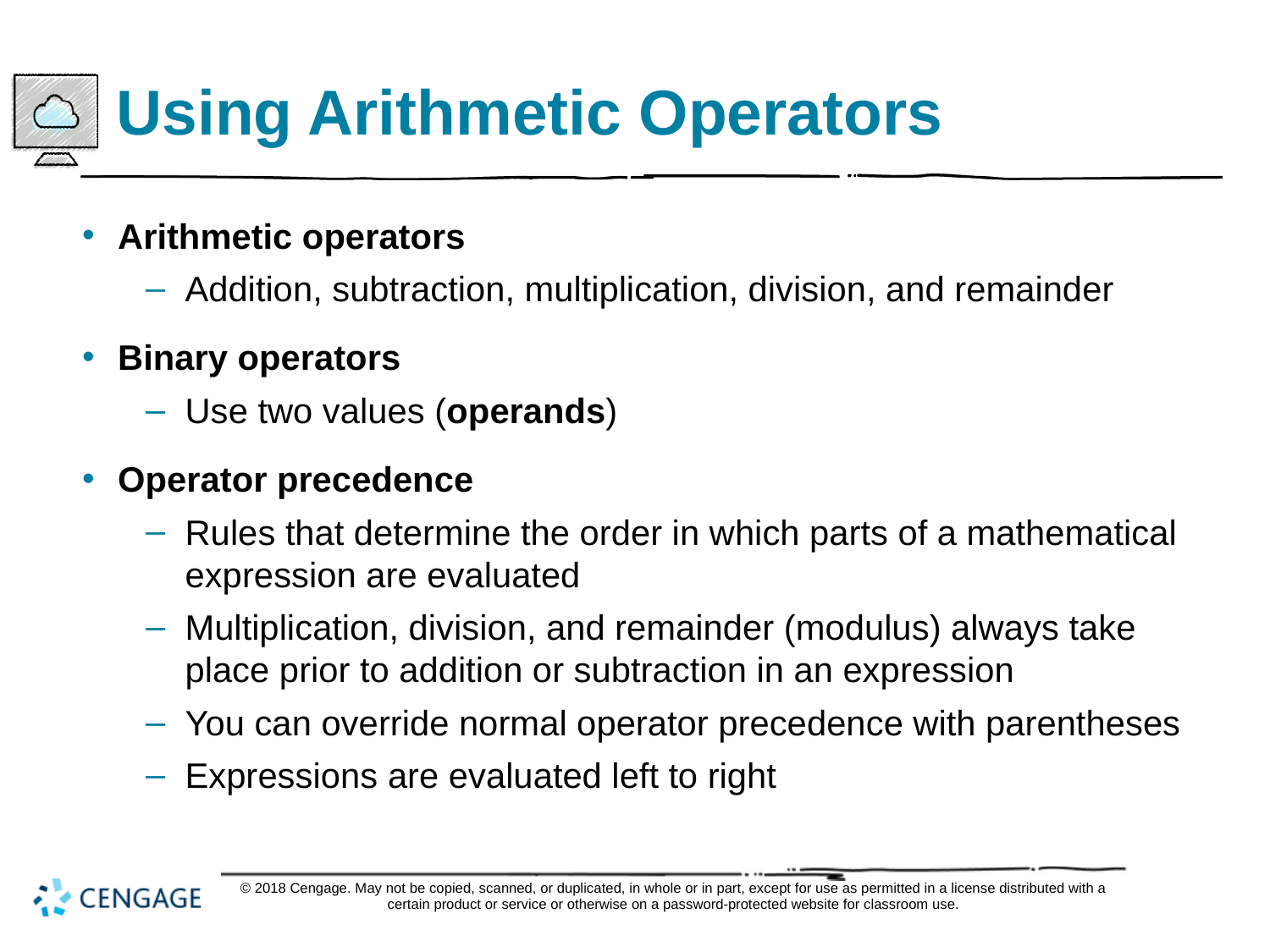

# Using Arithmetic Operators
Arithmetic operators
Addition, subtraction, multiplication, division, and remainder
Binary operators
Use two values (operands)
Operator precedence
Rules that determine the order in which parts of a mathematical expression are evaluated
Multiplication, division, and remainder (modulus) always take place prior to addition or subtraction in an expression
You can override normal operator precedence with parentheses
Expressions are evaluated left to right
© 2018 Cengage. May not be copied, scanned, or duplicated, in whole or in part, except for use as permitted in a license distributed with a certain product or service or otherwise on a password-protected website for classroom use.